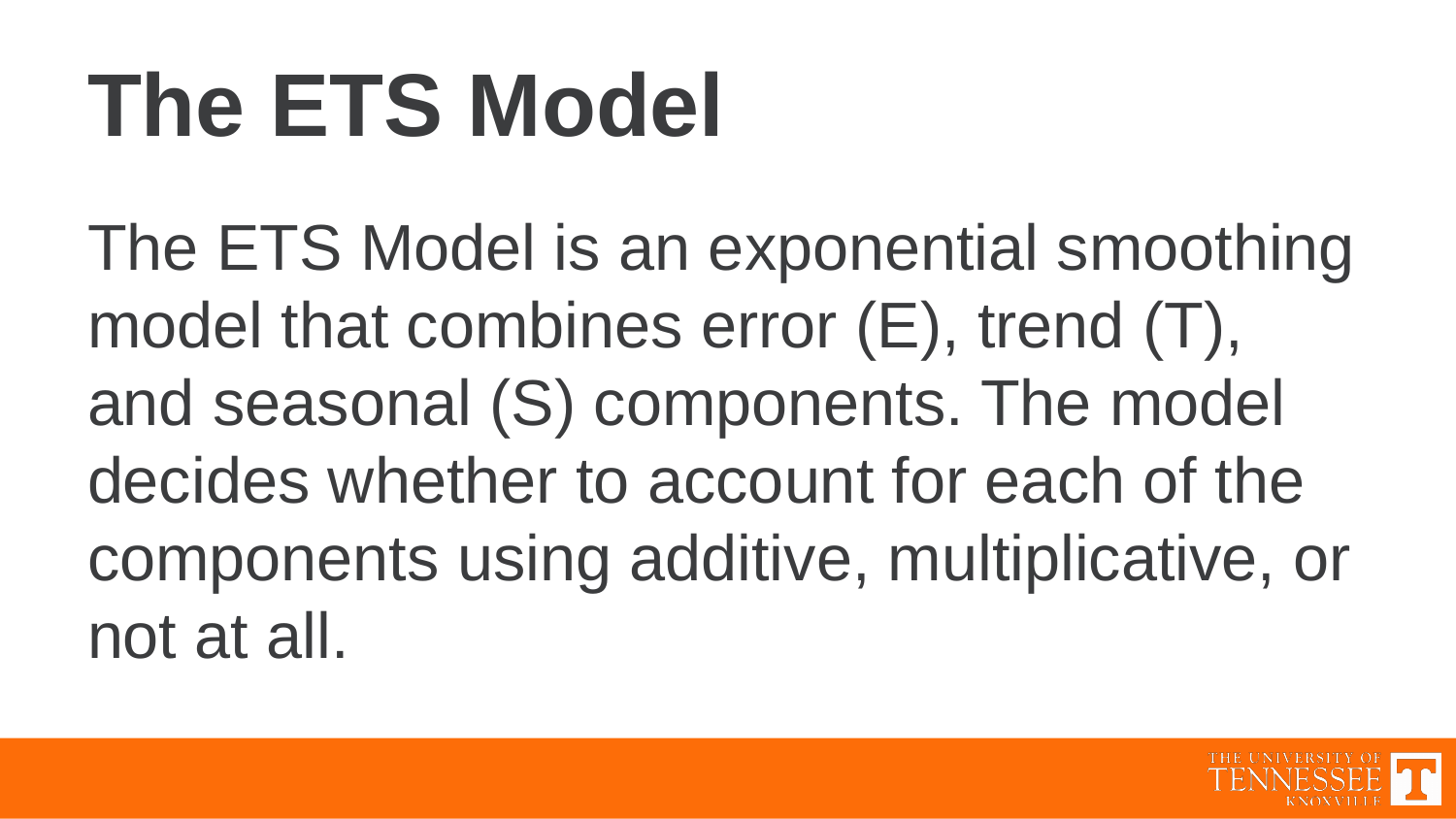

# The ETS Model
The ETS Model is an exponential smoothing model that combines error (E), trend (T), and seasonal (S) components. The model decides whether to account for each of the components using additive, multiplicative, or not at all.